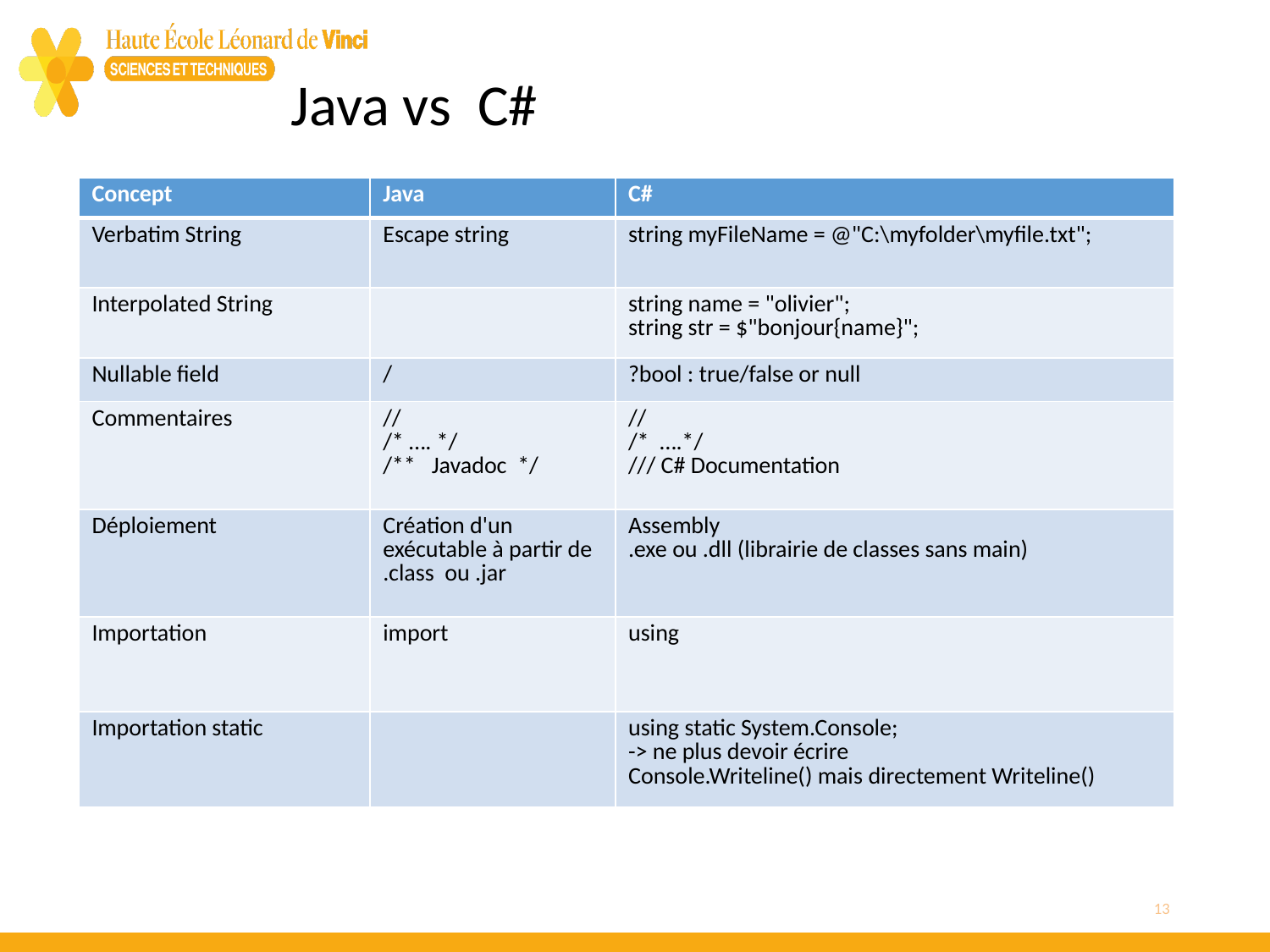

# Java vs  C#
| Concept | Java | C# |
| --- | --- | --- |
| Verbatim String | Escape string | string myFileName = @"C:\myfolder\myfile.txt"; |
| Interpolated String |  | string name = "olivier"; string str = $"bonjour{name}"; |
| Nullable field | / | ?bool : true/false or null |
| Commentaires | // /\* …. \*/ /\*\*   Javadoc  \*/ | // /\*  ….\*/ /// C# Documentation |
| Déploiement | Création d'un exécutable à partir de  .class  ou .jar | Assembly .exe ou .dll (librairie de classes sans main) |
| Importation | import | using |
| Importation static |  | using static System.Console;  -> ne plus devoir écrire  Console.Writeline() mais directement Writeline() |
13